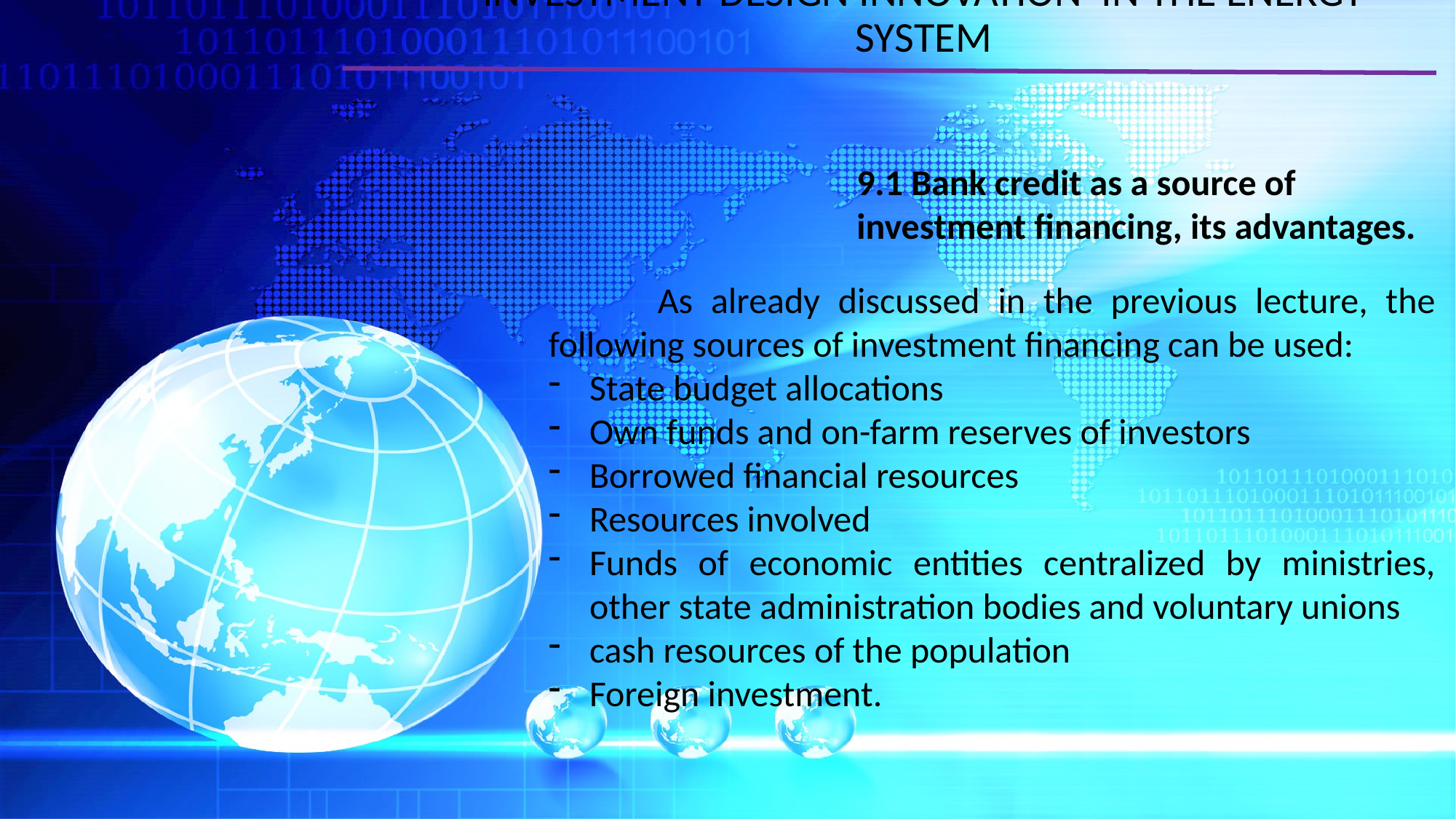

# INVESTMENT DESIGN INNOVATION  IN THE ENERGY SYSTEM
9.1 Bank credit as a source of investment financing, its advantages.
	As already discussed in the previous lecture, the following sources of investment financing can be used:
State budget allocations
Own funds and on-farm reserves of investors
Borrowed financial resources
Resources involved
Funds of economic entities centralized by ministries, other state administration bodies and voluntary unions
cash resources of the population
Foreign investment.